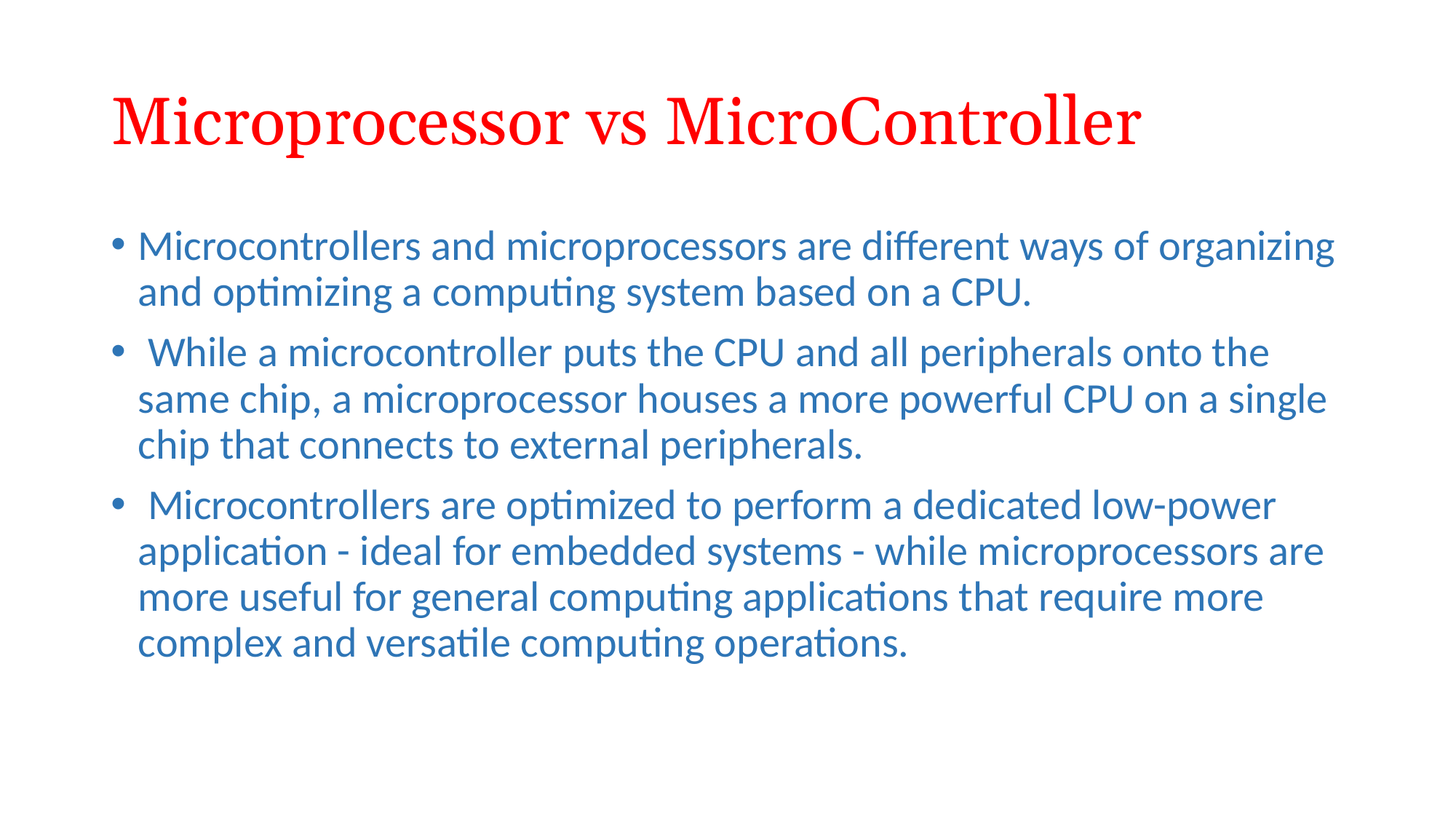

# Microprocessor vs MicroController
Microcontrollers and microprocessors are different ways of organizing and optimizing a computing system based on a CPU.
 While a microcontroller puts the CPU and all peripherals onto the same chip, a microprocessor houses a more powerful CPU on a single chip that connects to external peripherals.
 Microcontrollers are optimized to perform a dedicated low-power application - ideal for embedded systems - while microprocessors are more useful for general computing applications that require more complex and versatile computing operations.